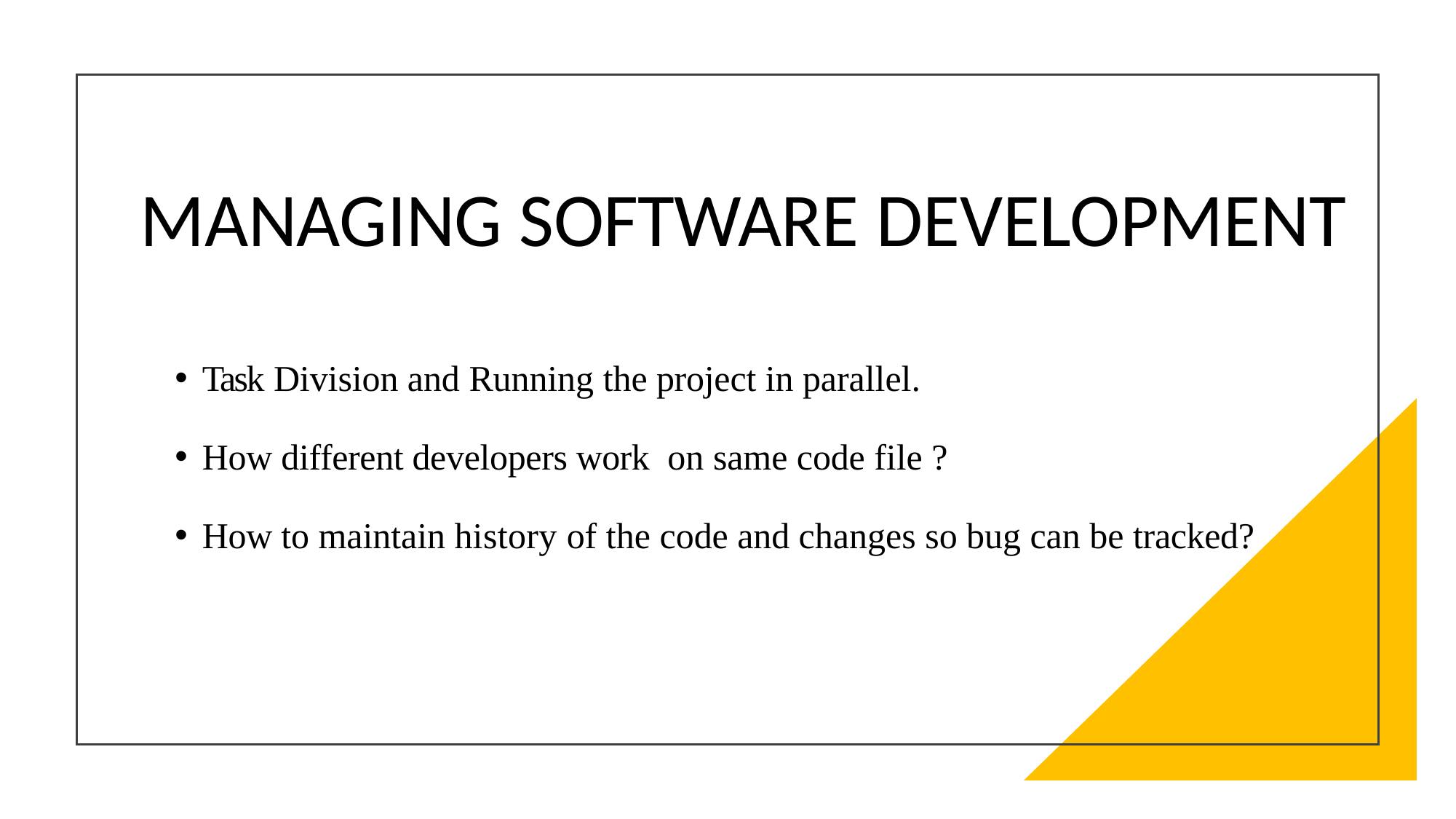

# MANAGING SOFTWARE DEVELOPMENT
Task Division and Running the project in parallel.

How different developers work  on same code file ?

How to maintain history of the code and changes so bug can be tracked?